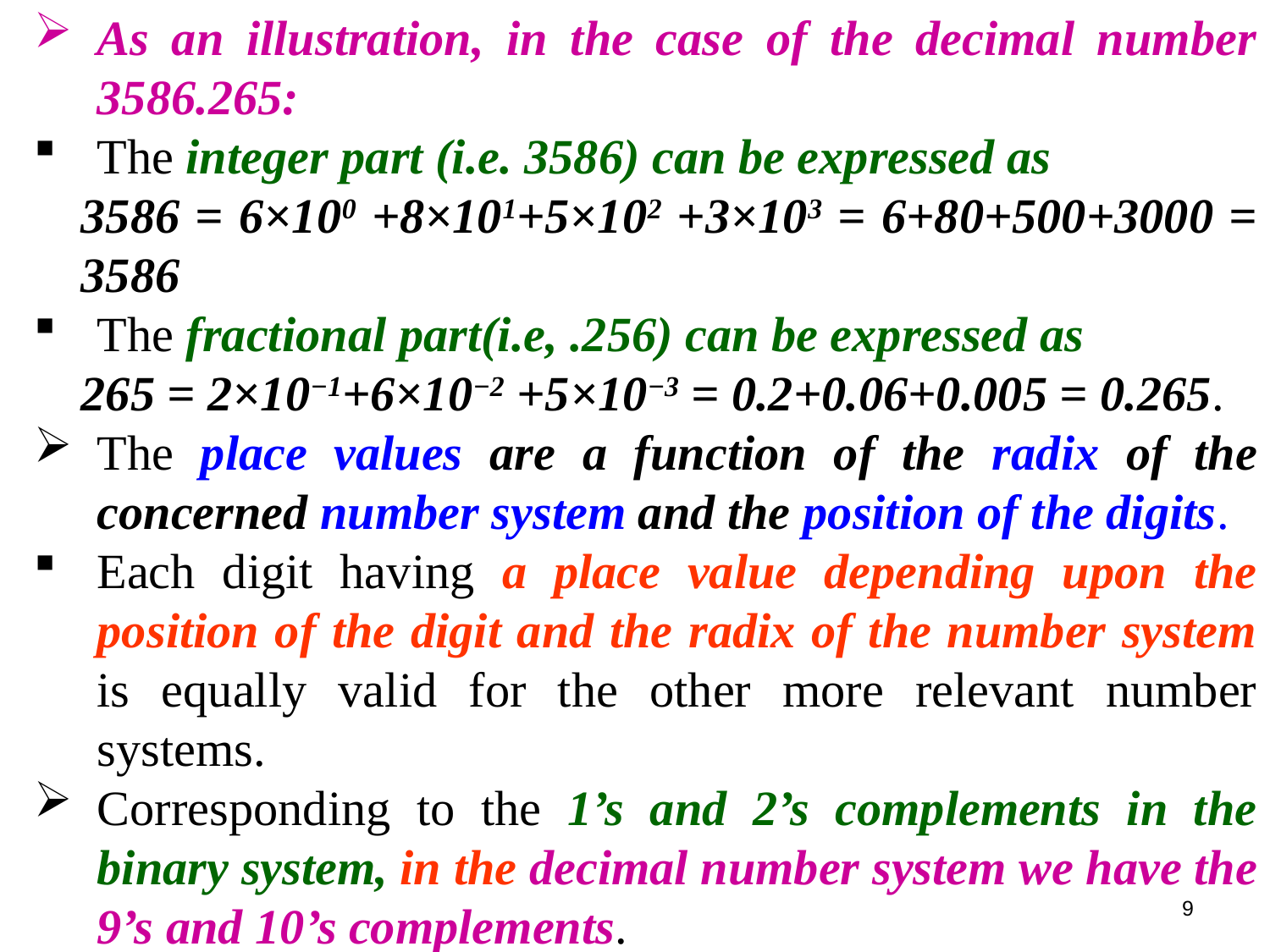

As an illustration, in the case of the decimal number 3586.265:
The integer part (i.e. 3586) can be expressed as
	3586 = 6×100 +8×101+5×102 +3×103 = 6+80+500+3000 = 3586
The fractional part(i.e, .256) can be expressed as
	265 = 2×10−1+6×10−2 +5×10−3 = 0.2+0.06+0.005 = 0.265.
The place values are a function of the radix of the concerned number system and the position of the digits.
Each digit having a place value depending upon the position of the digit and the radix of the number system is equally valid for the other more relevant number systems.
Corresponding to the 1’s and 2’s complements in the binary system, in the decimal number system we have the 9’s and 10’s complements.

9